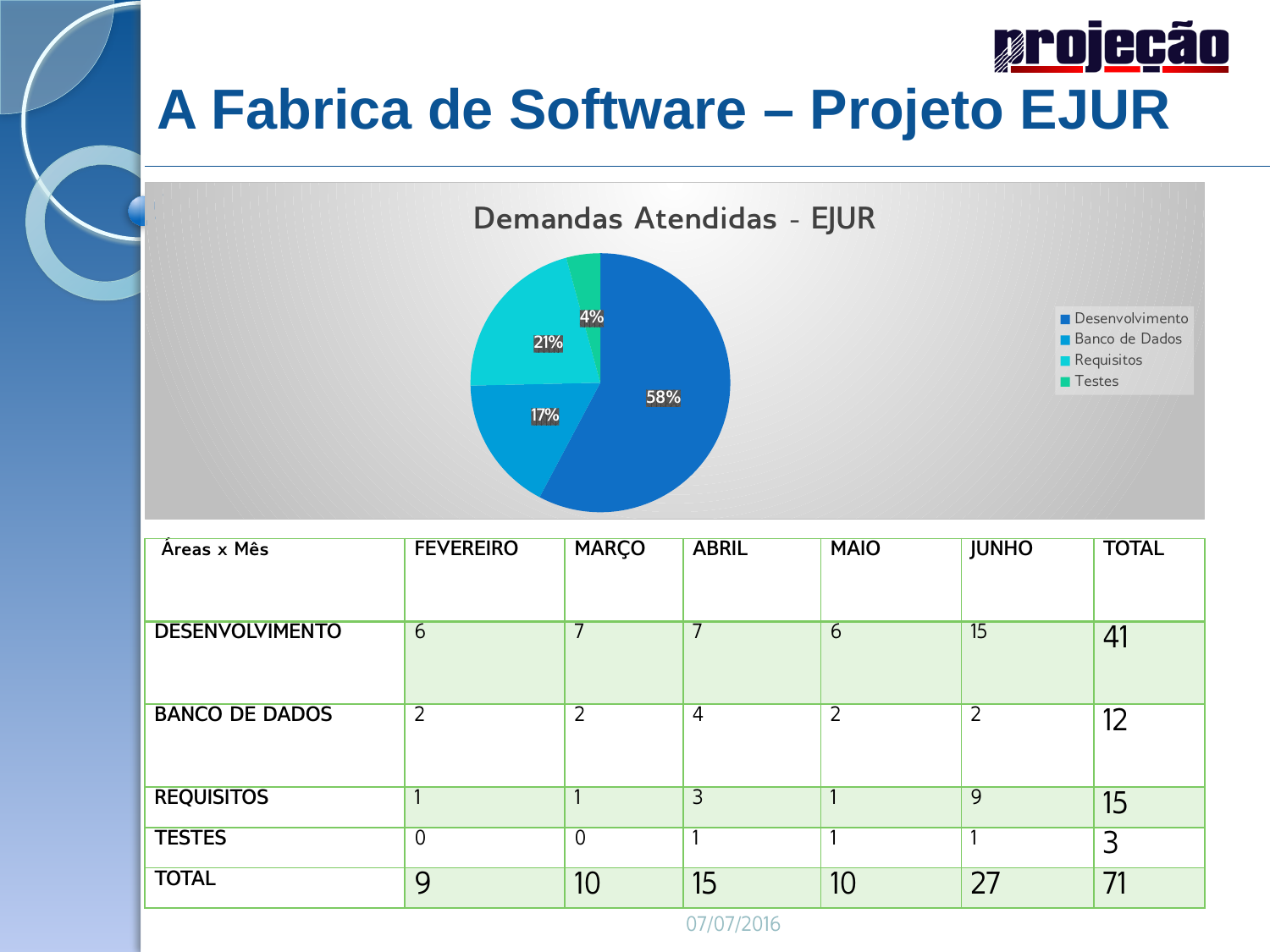

A Fabrica de Software – Projeto EJUR

### Chart: Demandas Atendidas - EJUR

| Category | Demandas Atendidas |
|---|---|
| Desenvolvimento | 41.0 |
| Banco de Dados | 12.0 |
| Requisitos | 15.0 |
| Testes | 3.0 |
| Áreas x Mês | Fevereiro | Março | Abril | Maio | Junho | Total |
| --- | --- | --- | --- | --- | --- | --- |
| Desenvolvimento | 6 | 7 | 7 | 6 | 15 | 41 |
| Banco de Dados | 2 | 2 | 4 | 2 | 2 | 12 |
| Requisitos | 1 | 1 | 3 | 1 | 9 | 15 |
| Testes | 0 | 0 | 1 | 1 | 1 | 3 |
| Total | 9 | 10 | 15 | 10 | 27 | 71 |
07/07/2016